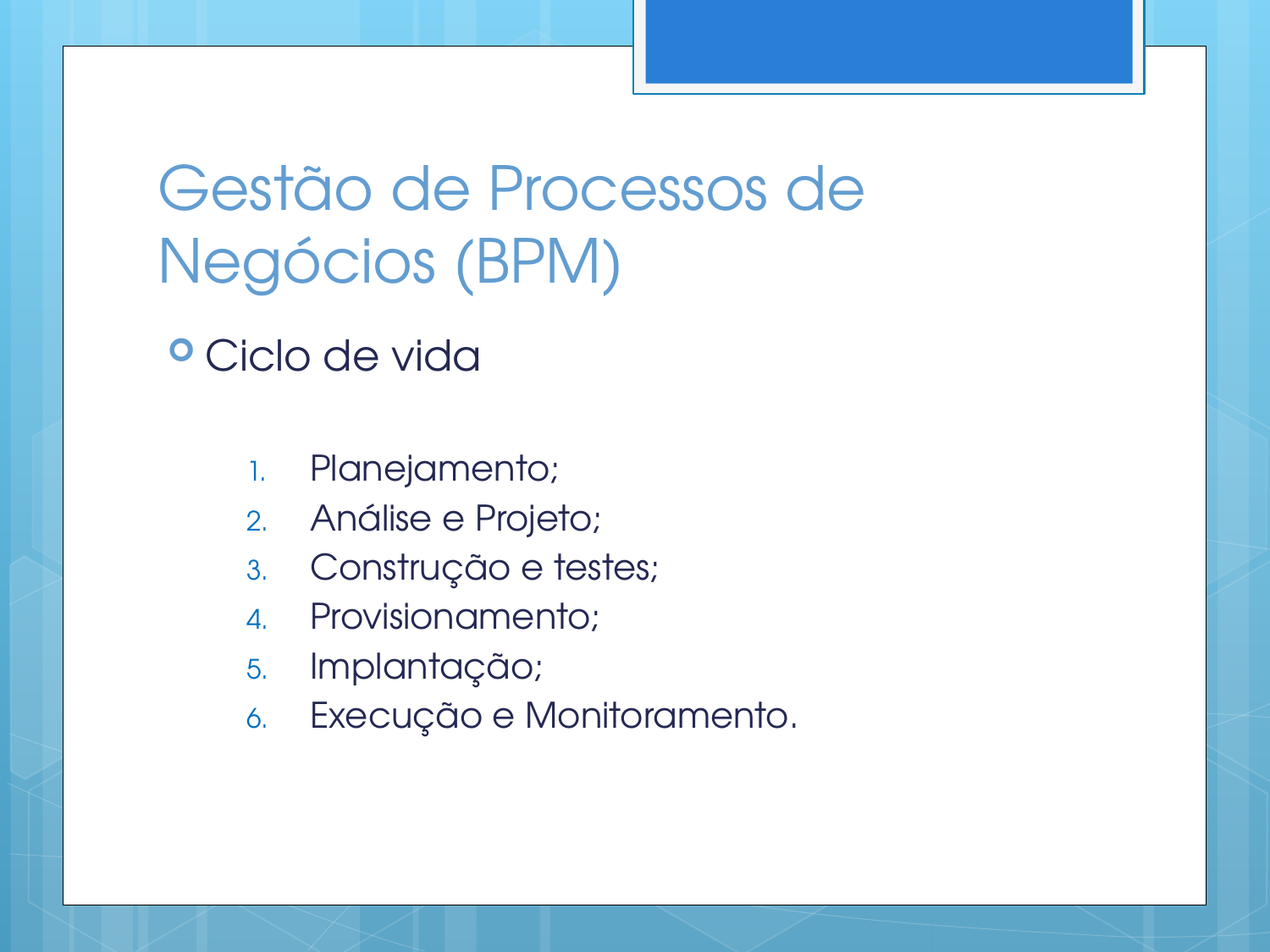

# Gestão de Processos de Negócios (BPM)
Ciclo de vida

Planejamento;
Análise e Projeto;
Construção e testes;
Provisionamento;
Implantação;
Execução e Monitoramento.